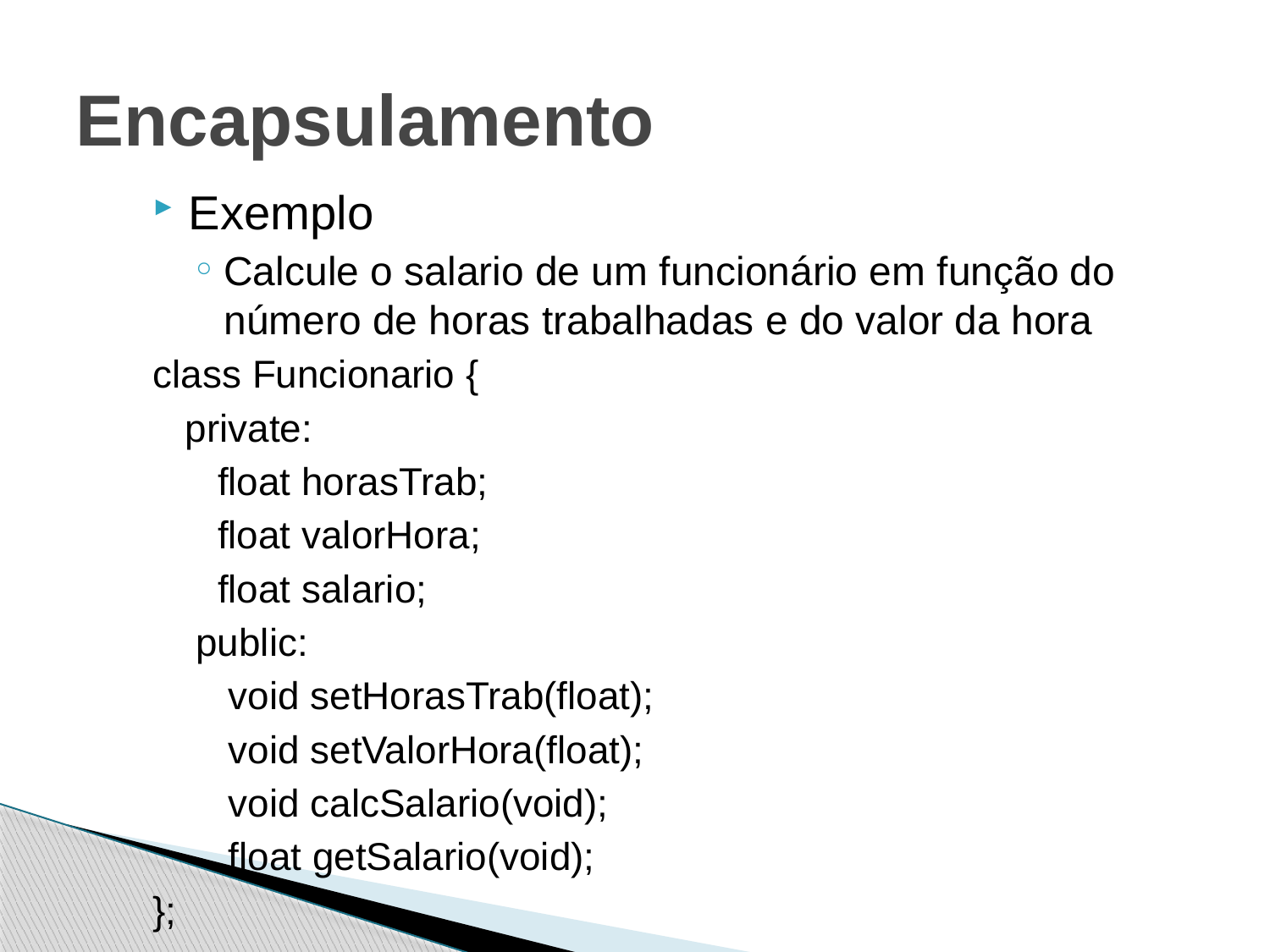

# Encapsulamento
Exemplo
Calcule o salario de um funcionário em função do número de horas trabalhadas e do valor da hora
class Funcionario {
   private:
      float horasTrab;
      float valorHora;
      float salario;
    public:
       void setHorasTrab(float);
       void setValorHora(float);
       void calcSalario(void);
       float getSalario(void);
};